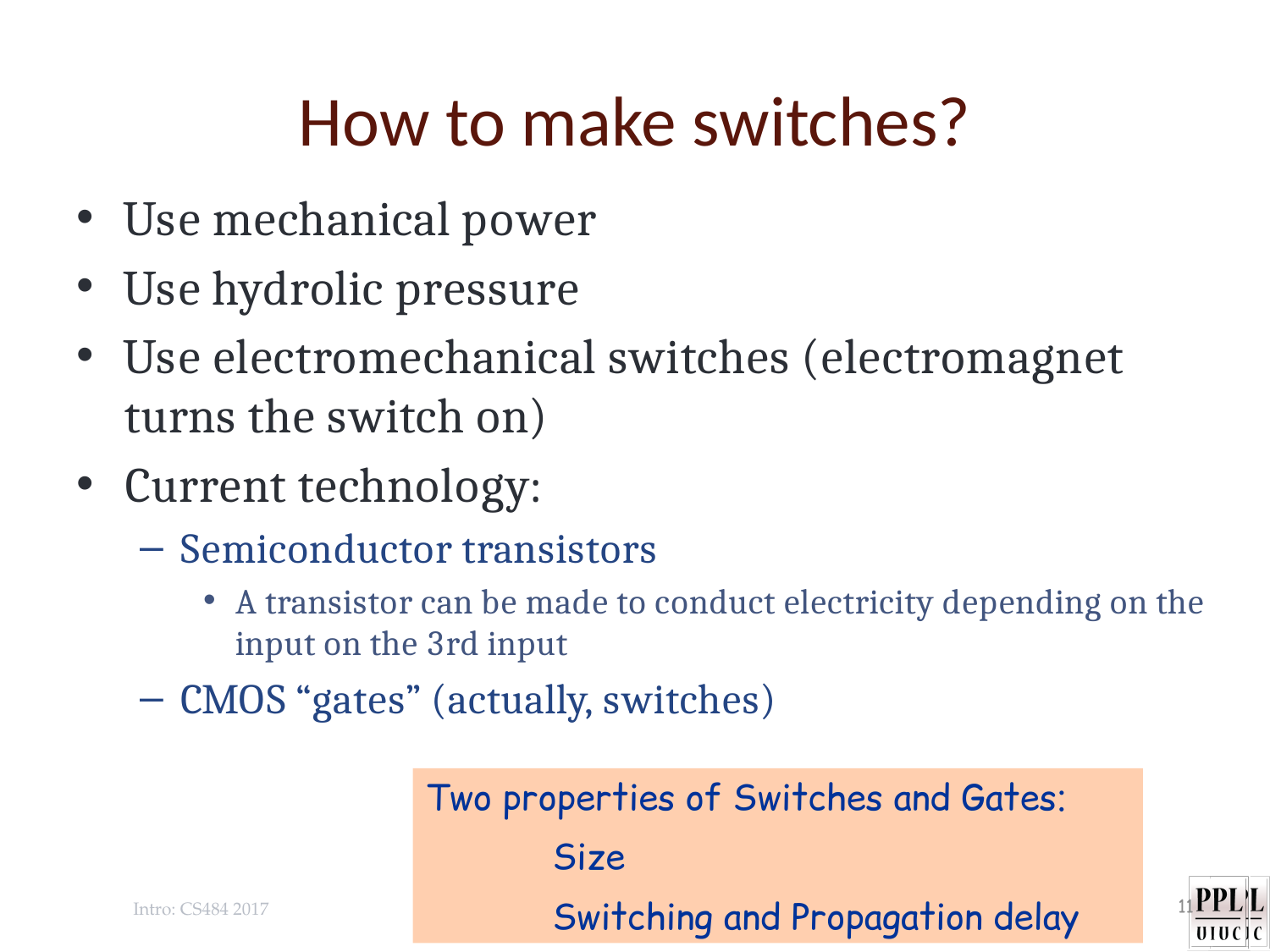

# How to make switches?
Use mechanical power
Use hydrolic pressure
Use electromechanical switches (electromagnet turns the switch on)
Current technology:
Semiconductor transistors
A transistor can be made to conduct electricity depending on the input on the 3rd input
CMOS “gates” (actually, switches)
Two properties of Switches and Gates:
	Size
	Switching and Propagation delay
Intro: CS484 2017
11